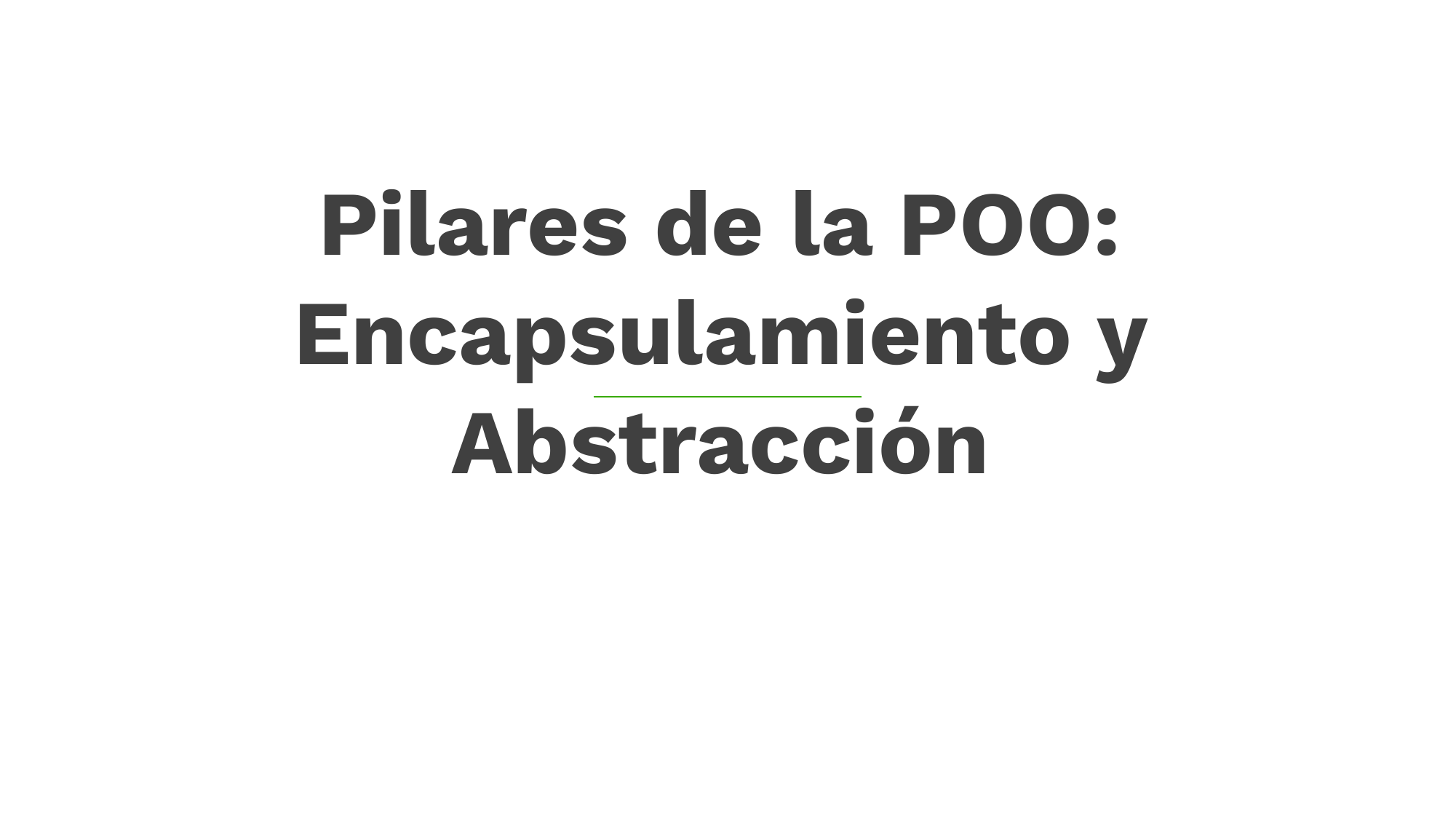

Pilares de la POO: Encapsulamiento y Abstracción